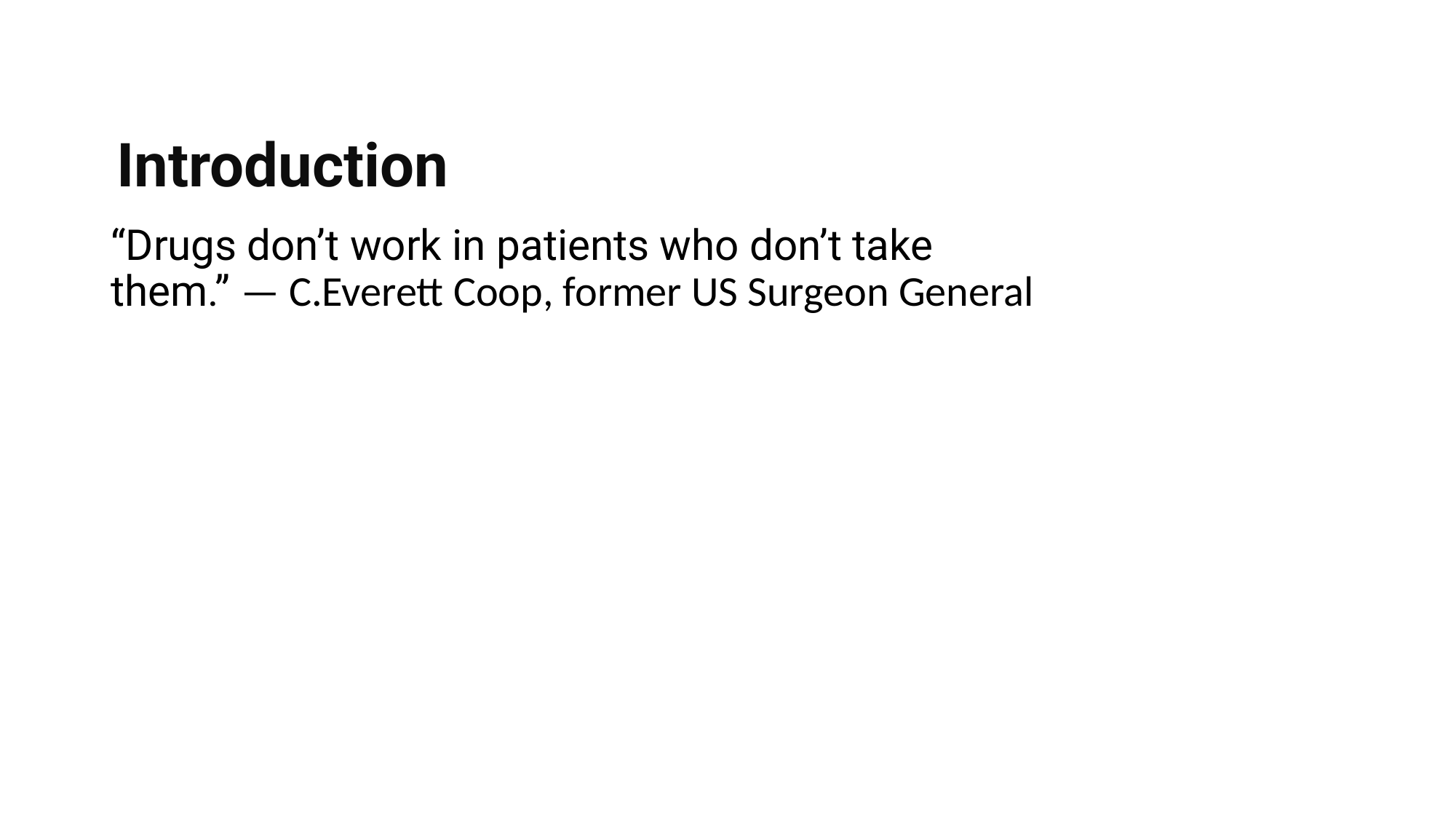

Introduction
“Drugs don’t work in patients who don’t take them.” — C.Everett Coop, former US Surgeon General